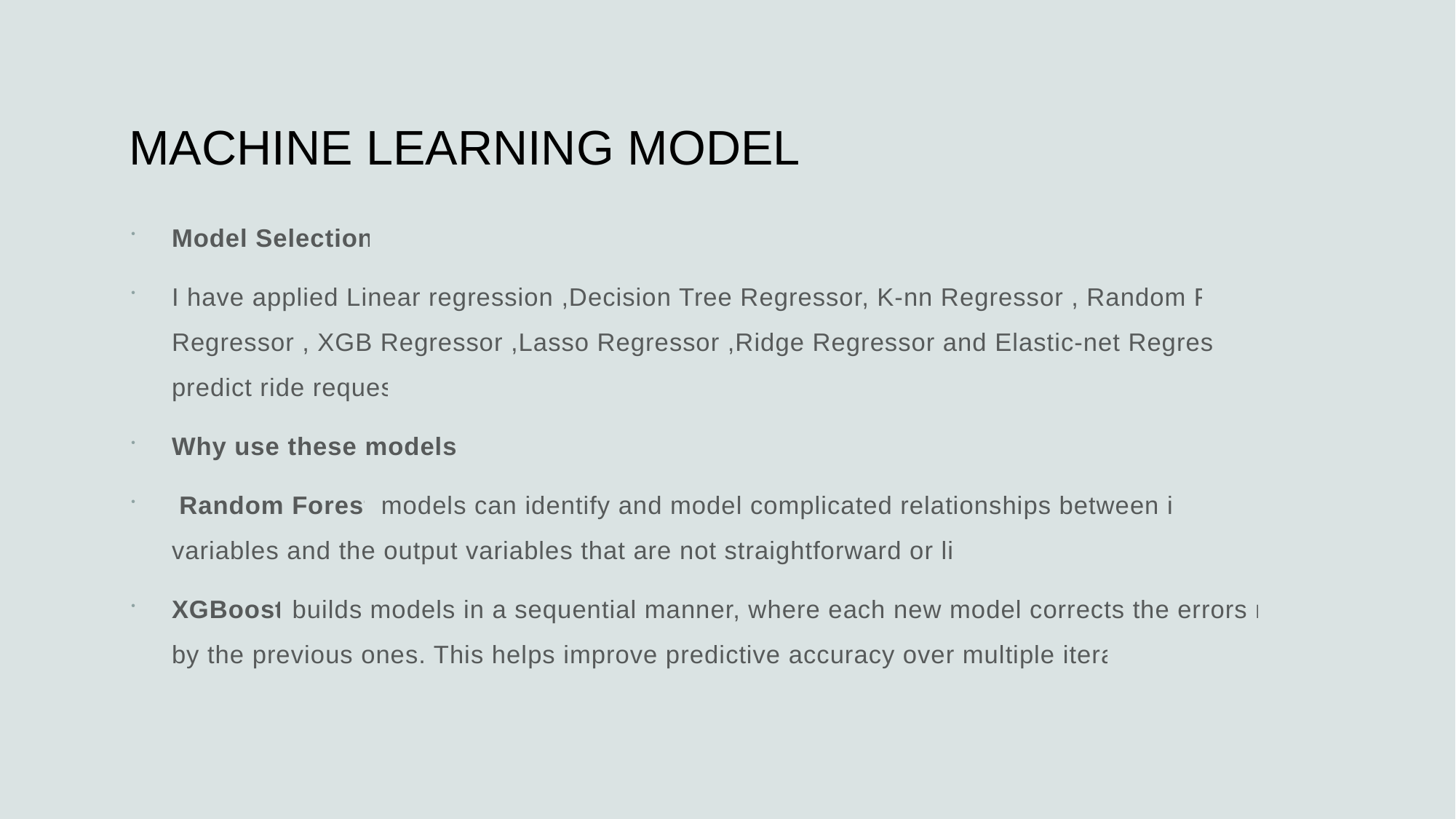

# MACHINE LEARNING MODEL
Model Selection:
I have applied Linear regression ,Decision Tree Regressor, K-nn Regressor , Random Forest Regressor , XGB Regressor ,Lasso Regressor ,Ridge Regressor and Elastic-net Regressor to predict ride request
Why use these models?
 Random Forest models can identify and model complicated relationships between input variables and the output variables that are not straightforward or linear
XGBoost builds models in a sequential manner, where each new model corrects the errors made by the previous ones. This helps improve predictive accuracy over multiple iterations